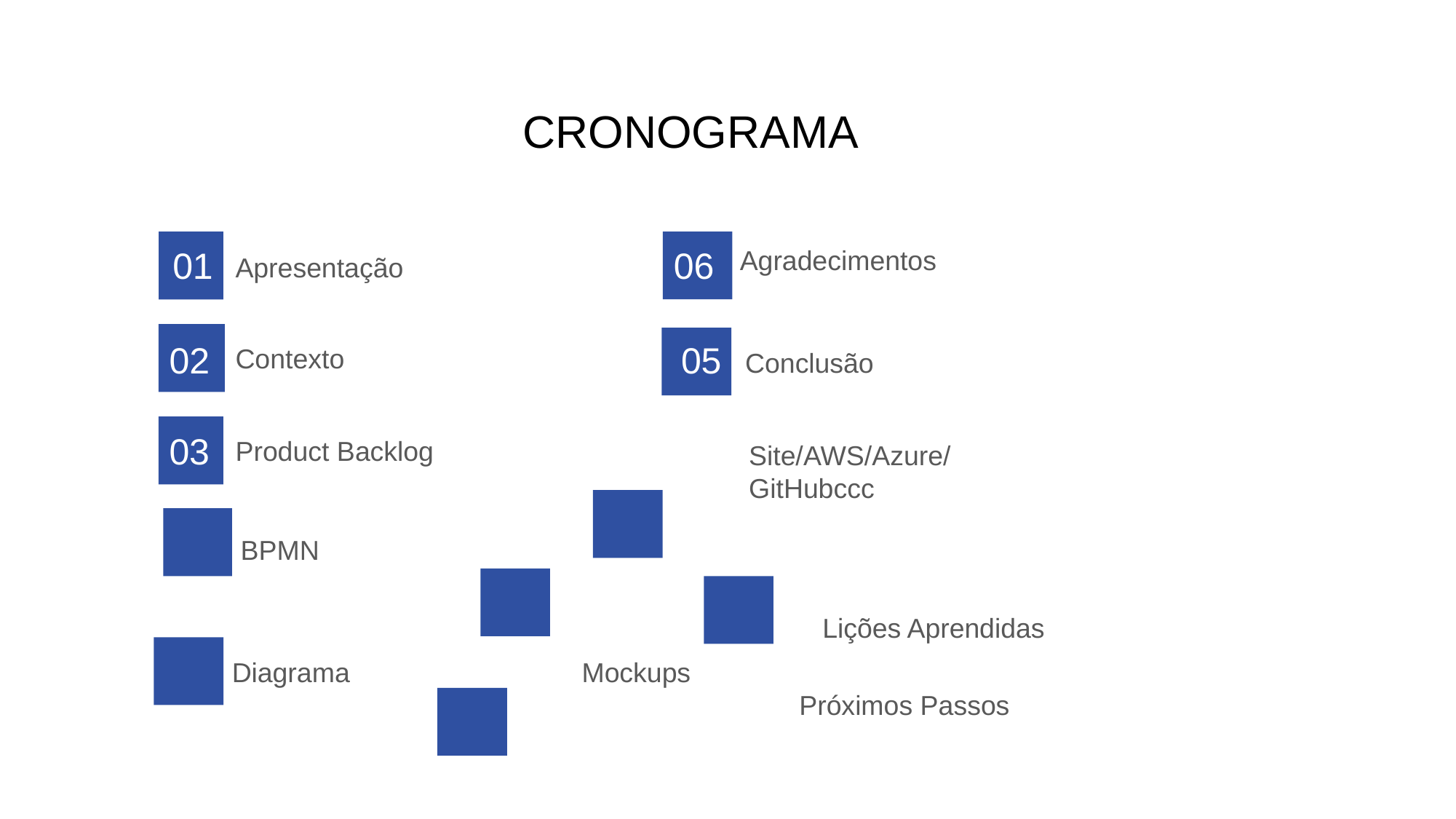

Cronograma

01
06
Agradecimentos
Apresentação

05
02
Contexto
Conclusão

03
Product Backlog
Site/AWS/Azure/GitHubccc

BPMN

Lições Aprendidas

Diagrama
Mockups

Próximos Passos